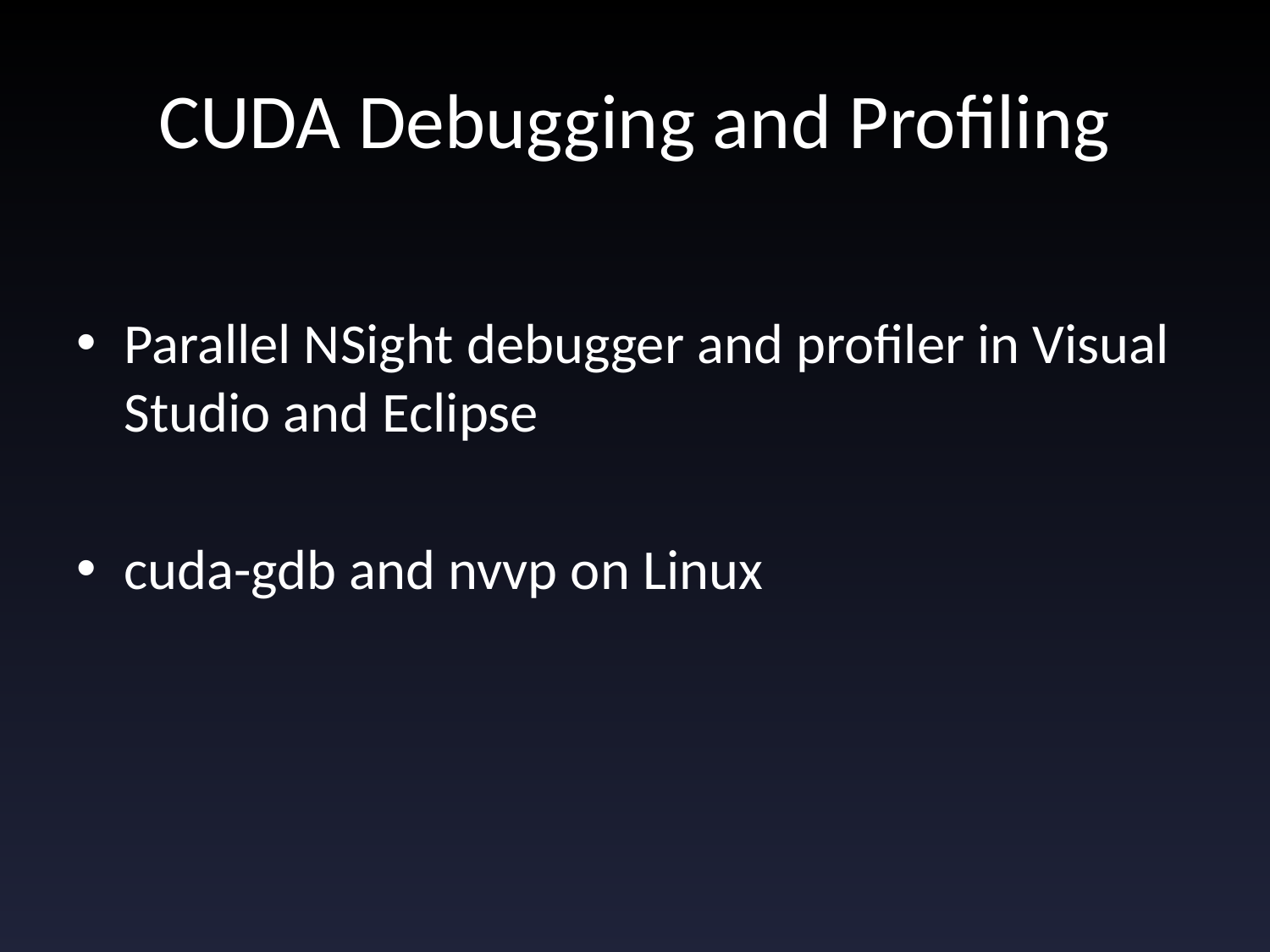

# CUDA Debugging and Profiling

Parallel NSight debugger and profiler in Visual Studio and Eclipse

cuda-gdb and nvvp on Linux